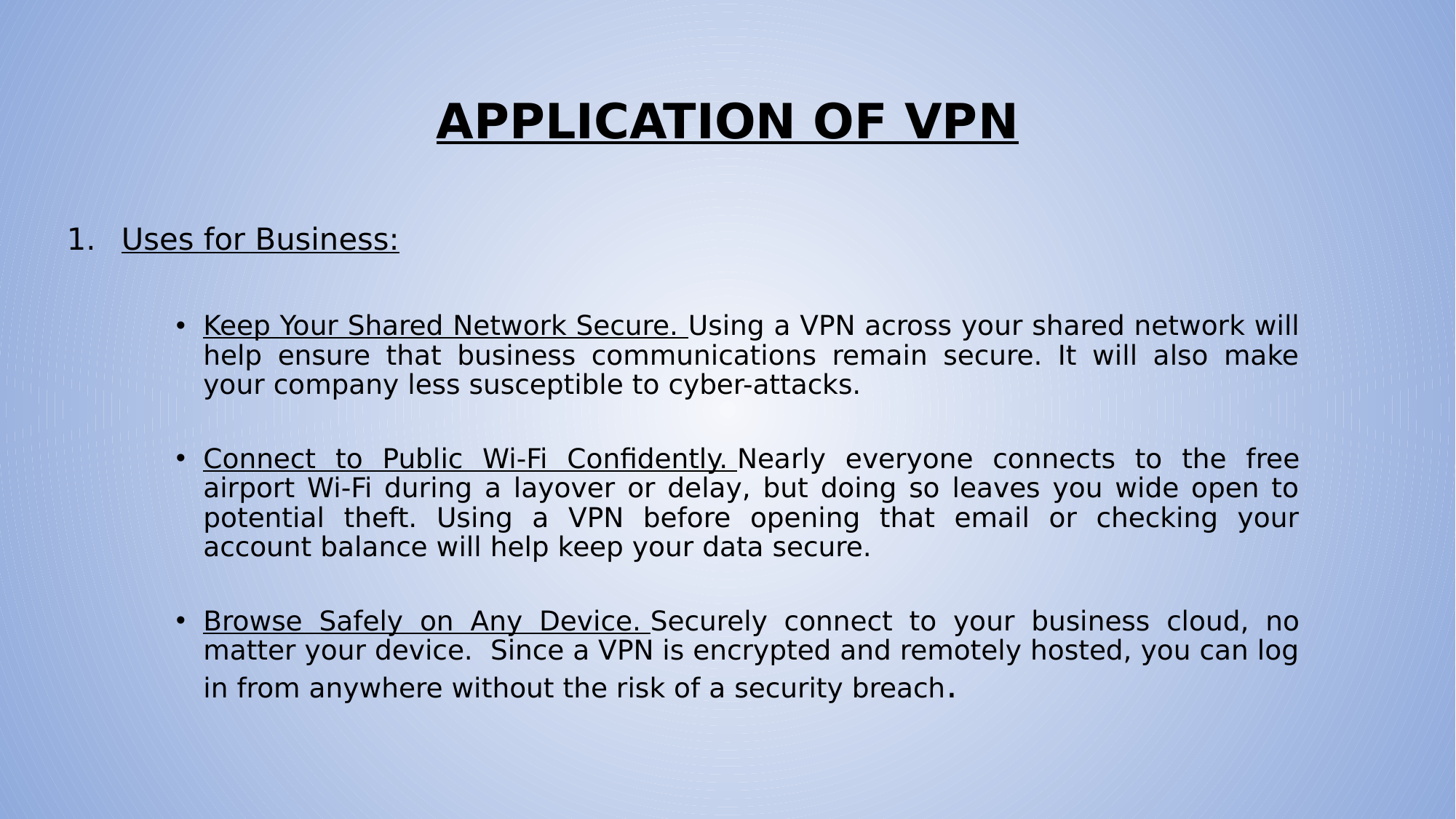

# APPLICATION OF VPN

Uses for Business:

Keep Your Shared Network Secure. Using a VPN across your shared network will help ensure that business communications remain secure. It will also make your company less susceptible to cyber-attacks.

Connect to Public Wi-Fi Confidently. Nearly everyone connects to the free airport Wi-Fi during a layover or delay, but doing so leaves you wide open to potential theft. Using a VPN before opening that email or checking your account balance will help keep your data secure.

Browse Safely on Any Device. Securely connect to your business cloud, no matter your device.  Since a VPN is encrypted and remotely hosted, you can log in from anywhere without the risk of a security breach.